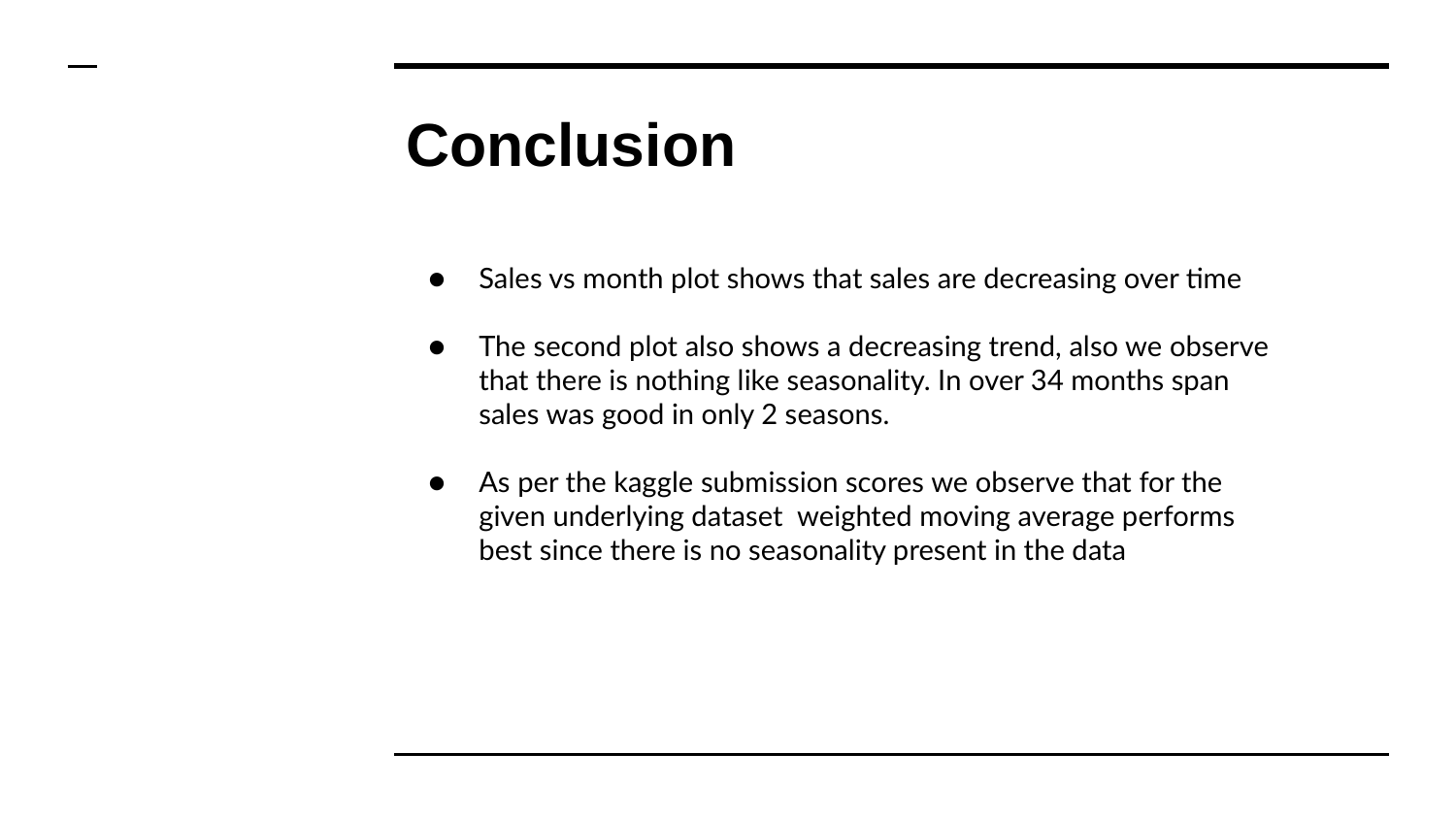

# Conclusion
Sales vs month plot shows that sales are decreasing over time

The second plot also shows a decreasing trend, also we observe that there is nothing like seasonality. In over 34 months span sales was good in only 2 seasons.

As per the kaggle submission scores we observe that for the given underlying dataset  weighted moving average performs best since there is no seasonality present in the data